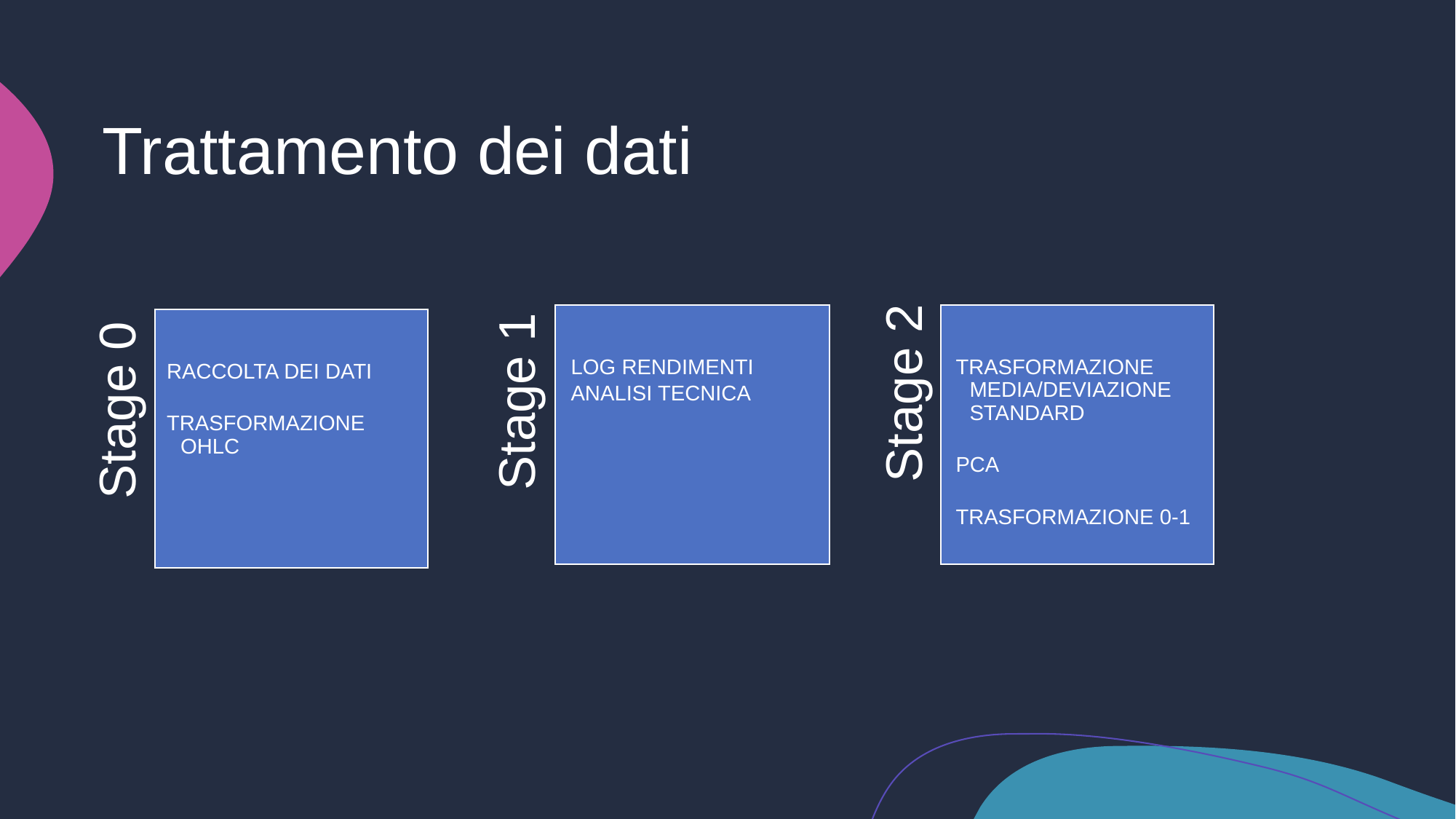

# Trattamento dei dati
Stage 0
RACCOLTA DEI DATI

TRASFORMAZIONE OHLC

Stage 1
LOG RENDIMENTI
ANALISI TECNICA
Stage 2
TRASFORMAZIONE MEDIA/DEVIAZIONE STANDARD

PCA

TRASFORMAZIONE 0-1